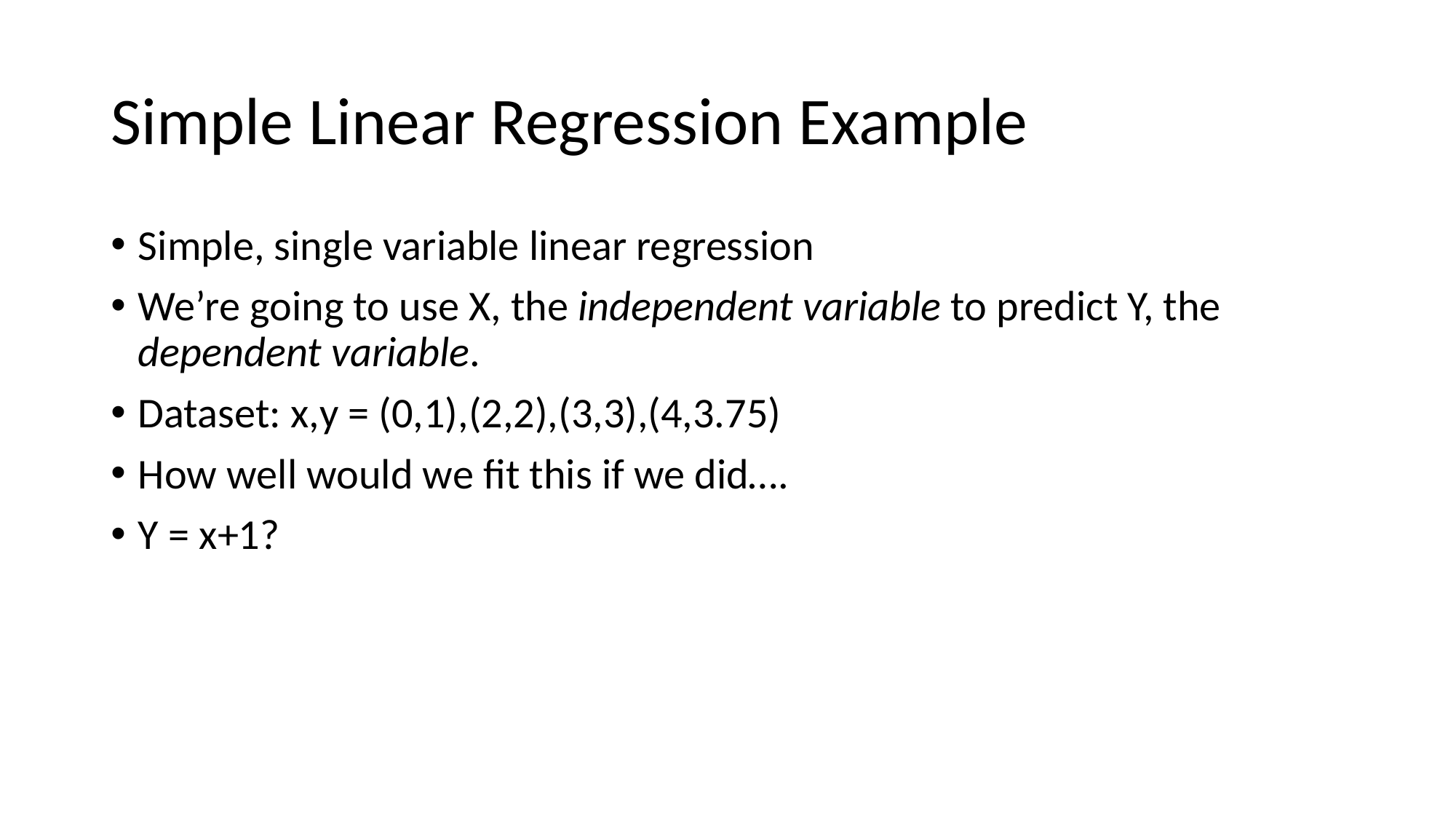

# Simple Linear Regression Example
Simple, single variable linear regression
We’re going to use X, the independent variable to predict Y, the dependent variable.
Dataset: x,y = (0,1),(2,2),(3,3),(4,3.75)
How well would we fit this if we did….
Y = x+1?